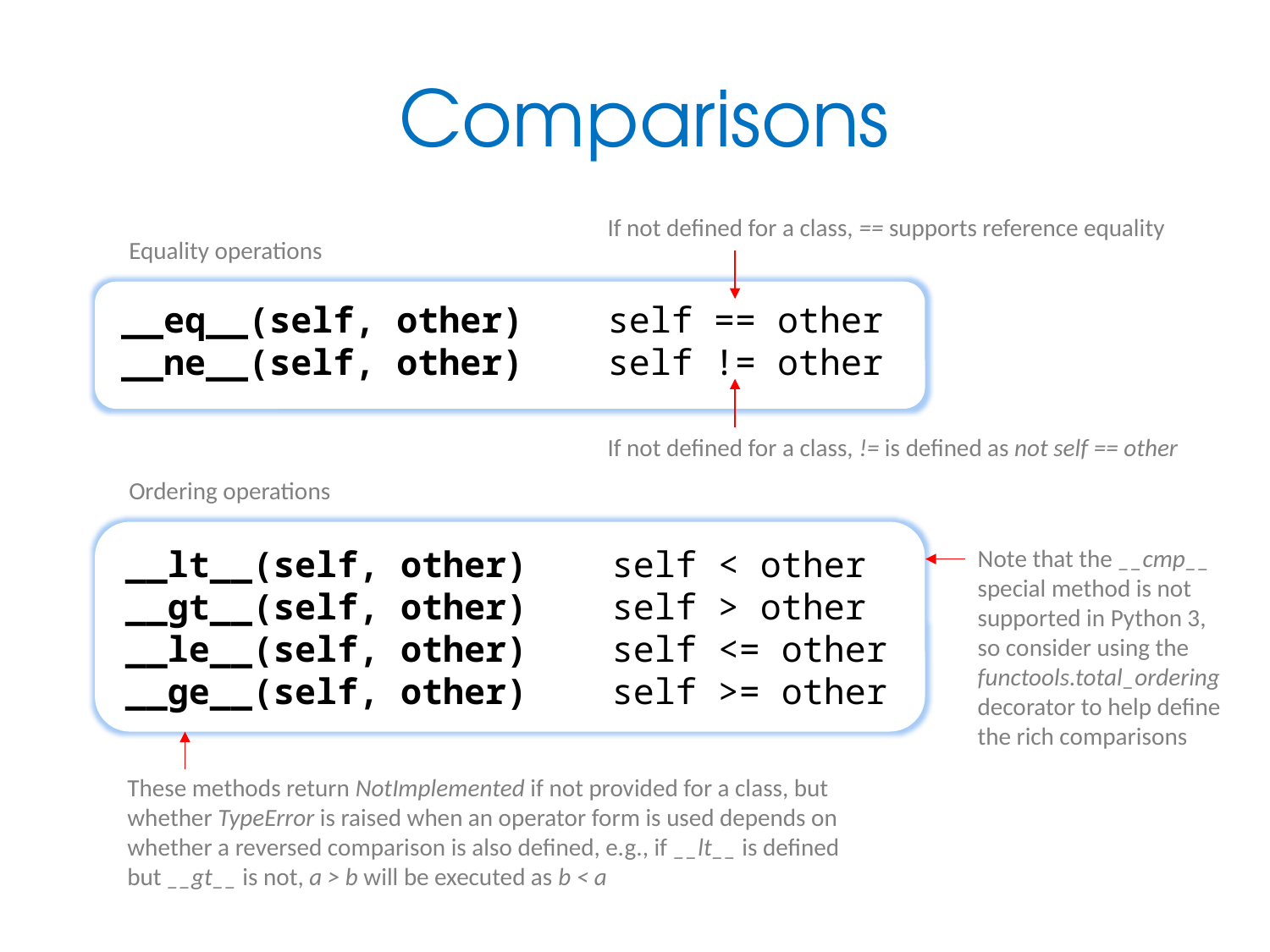

# Comparisons
If not defined for a class, == supports reference equality
Equality operations
__eq__(self, other)    self == other
__ne__(self, other)    self != other
If not defined for a class, != is defined as not self == other
Ordering operations
__lt__(self, other)    self < other
__gt__(self, other)    self > other
__le__(self, other)    self <= other
__ge__(self, other)    self >= other

Note that the __cmp__ special method is not supported in Python 3, so consider using the functools.total_ordering decorator to help define the rich comparisons
These methods return NotImplemented if not provided for a class, but whether TypeError is raised when an operator form is used depends on whether a reversed comparison is also defined, e.g., if __lt__ is defined but __gt__ is not, a > b will be executed as b < a